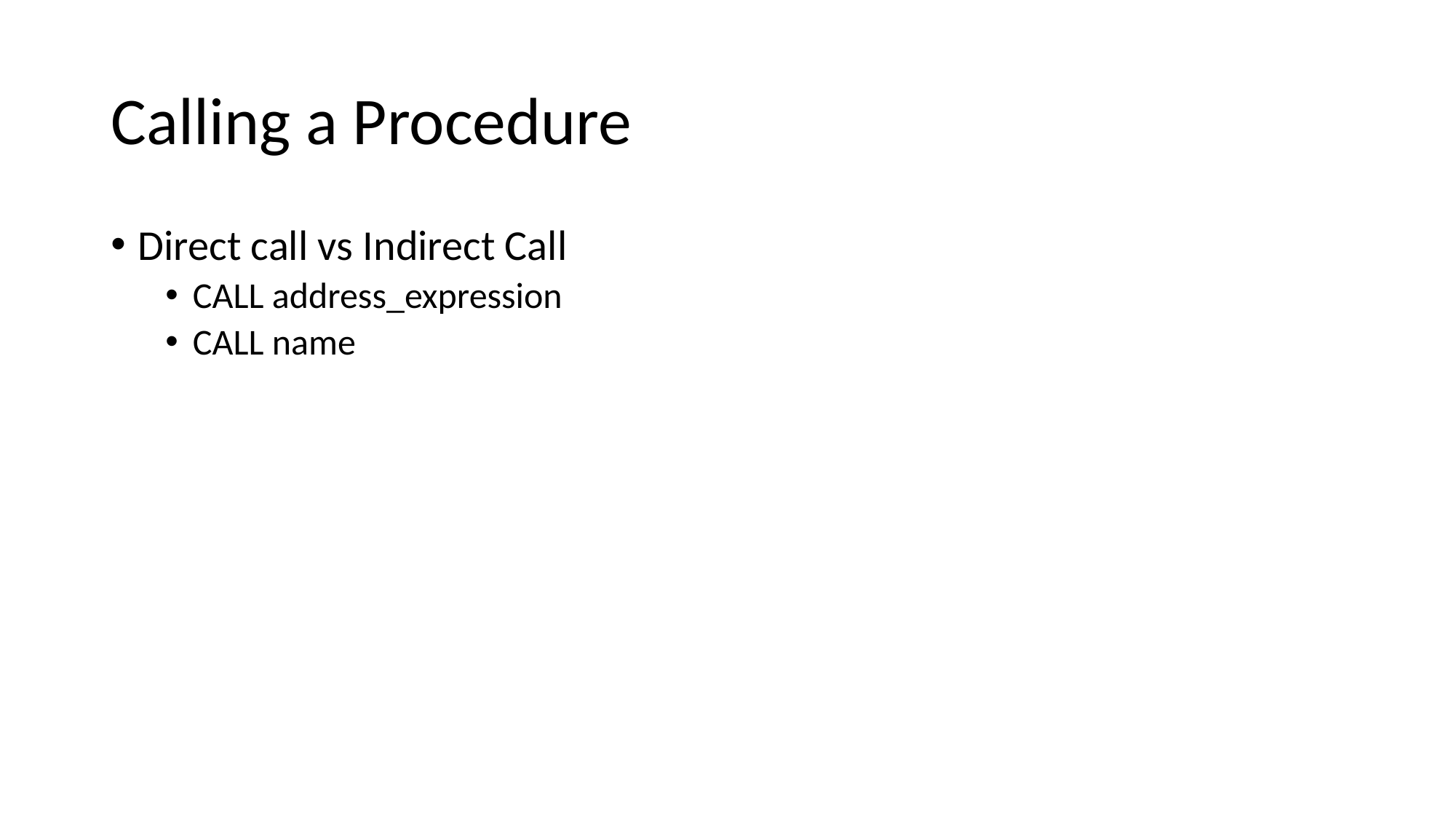

# Calling a Procedure
Direct call vs Indirect Call
CALL address_expression
CALL name